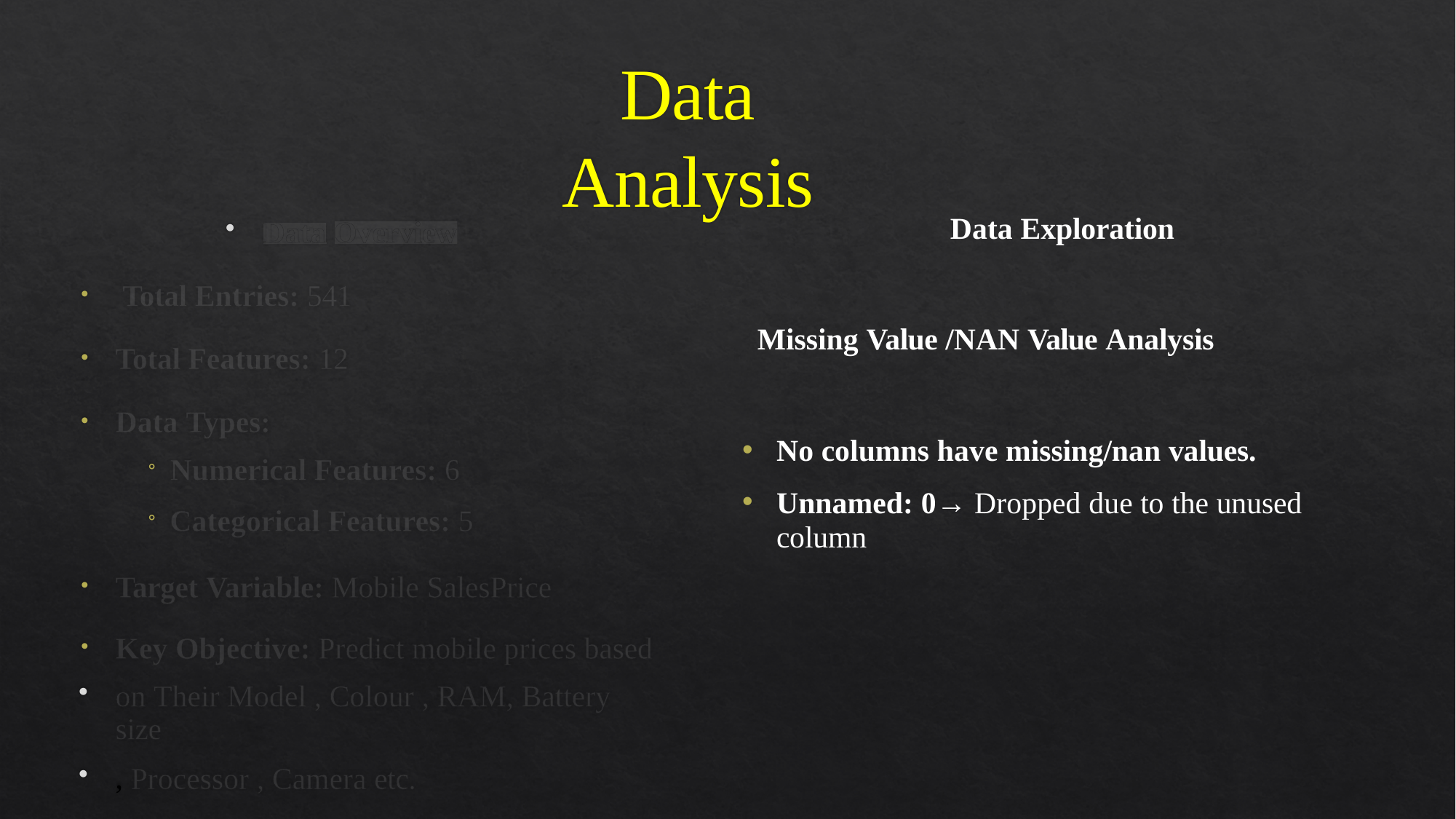

# Data Analysis
Data Overview
Total Entries: 541
Total Features: 12
Data Types:
Numerical Features: 6
Categorical Features: 5
Target Variable: Mobile SalesPrice
Key Objective: Predict mobile prices based
on Their Model , Colour , RAM, Battery size
, Processor , Camera etc.
Data Exploration

Missing Value /NAN Value Analysis

No columns have missing/nan values.
Unnamed: 0→ Dropped due to the unused
column